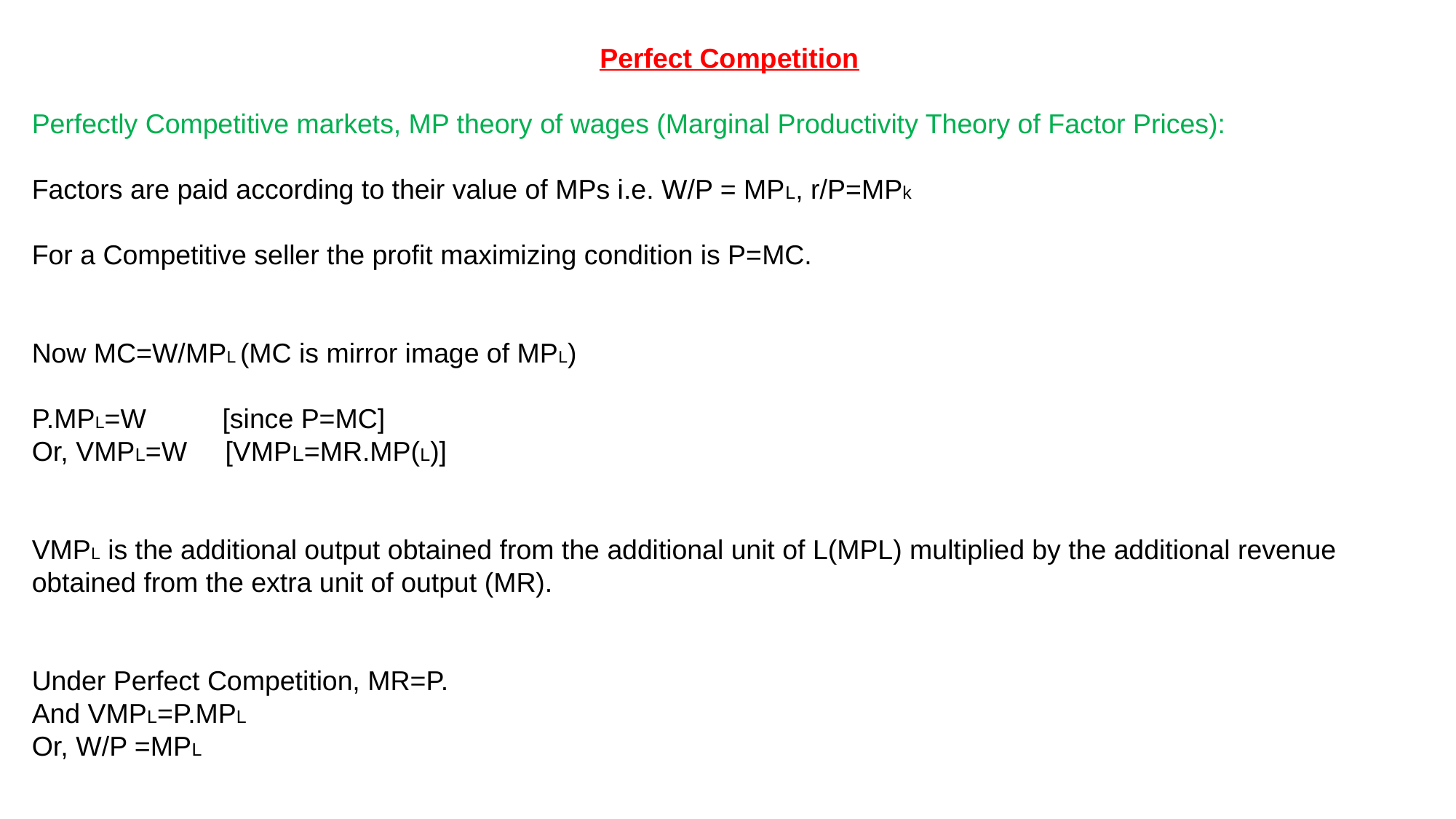

Perfect Competition

Perfectly Competitive markets, MP theory of wages (Marginal Productivity Theory of Factor Prices):

Factors are paid according to their value of MPs i.e. W/P = MPL, r/P=MPk

For a Competitive seller the profit maximizing condition is P=MC.

Now MC=W/MPL (MC is mirror image of MPL)

P.MPL=W          [since P=MC]
Or, VMPL=W     [VMPL=MR.MP(L)]

VMPL is the additional output obtained from the additional unit of L(MPL) multiplied by the additional revenue obtained from the extra unit of output (MR).

Under Perfect Competition, MR=P.
And VMPL=P.MPL
Or, W/P =MPL